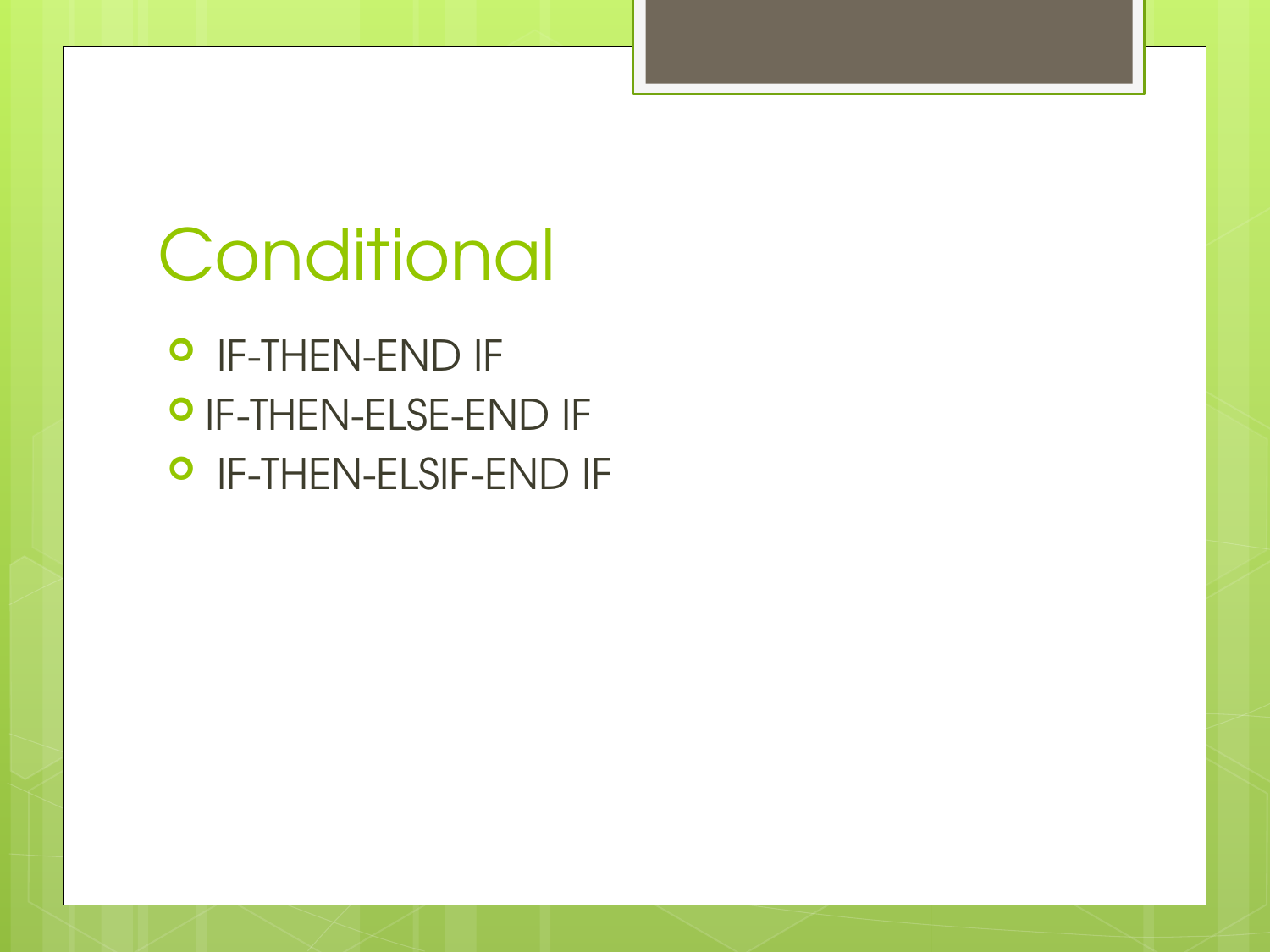

# Conditional
 IF-THEN-END IF
IF-THEN-ELSE-END IF
 IF-THEN-ELSIF-END IF